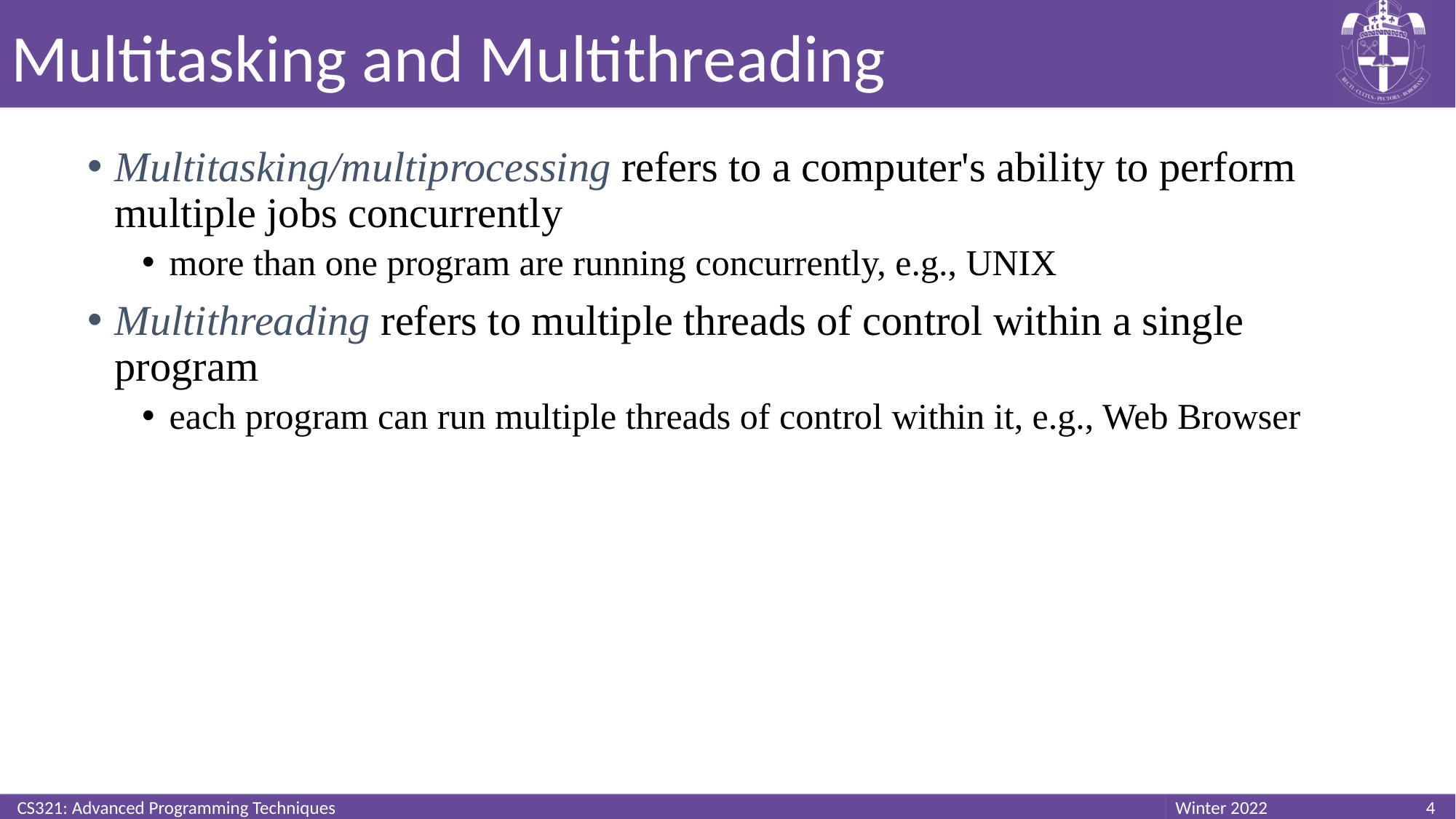

# Multitasking and Multithreading
Multitasking/multiprocessing refers to a computer's ability to perform multiple jobs concurrently
more than one program are running concurrently, e.g., UNIX
Multithreading refers to multiple threads of control within a single program
each program can run multiple threads of control within it, e.g., Web Browser

CS321: Advanced Programming Techniques
4
Winter 2022